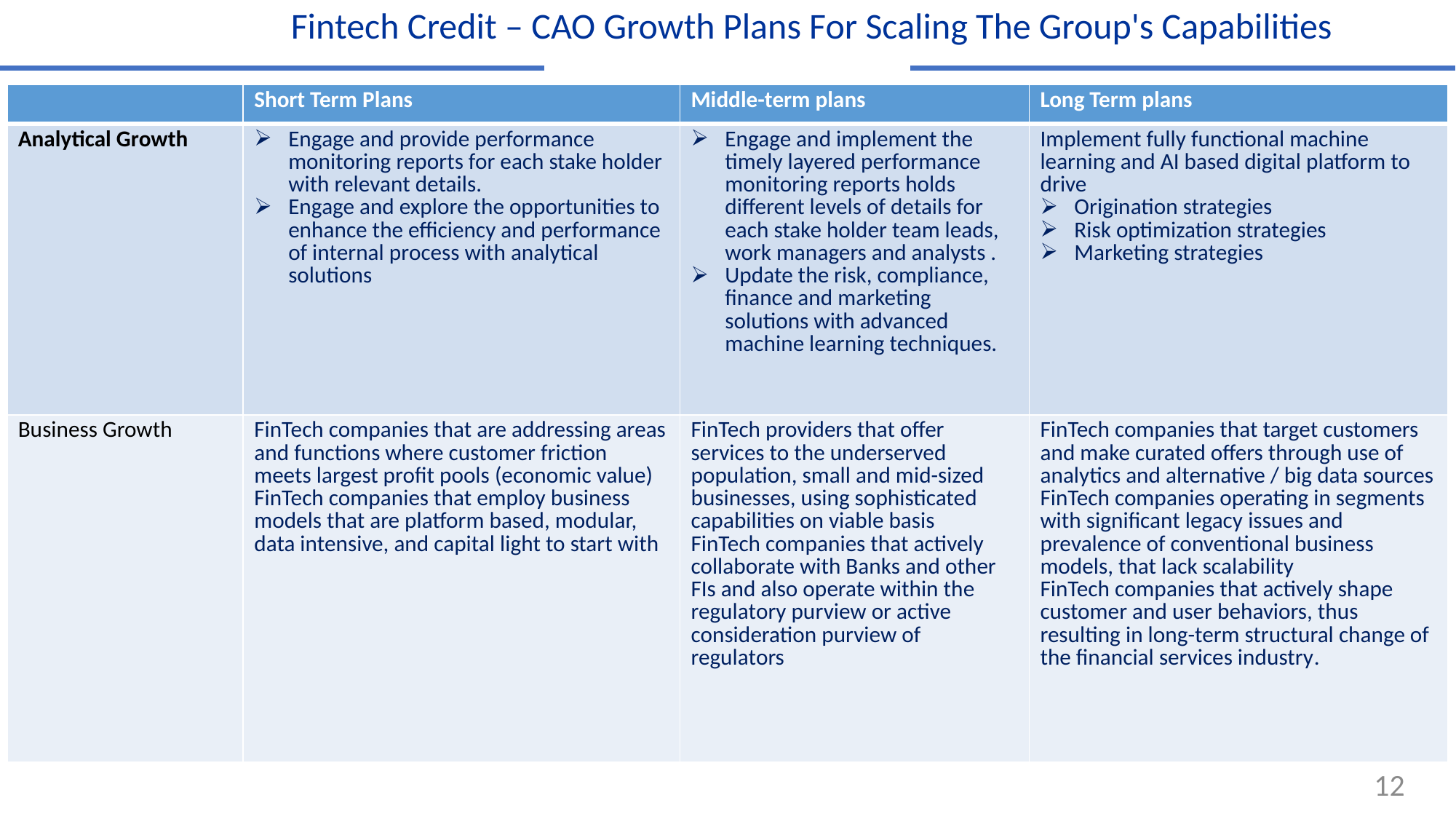

Fintech Credit – CAO Growth Plans For Scaling The Group's Capabilities

|  | Short Term Plans | Middle-term plans | Long Term plans |
| --- | --- | --- | --- |
| Analytical Growth | Engage and provide performance monitoring reports for each stake holder with relevant details. Engage and explore the opportunities to enhance the efficiency and performance of internal process with analytical solutions | Engage and implement the timely layered performance monitoring reports holds different levels of details for each stake holder team leads, work managers and analysts . Update the risk, compliance, finance and marketing solutions with advanced machine learning techniques. | Implement fully functional machine learning and AI based digital platform to drive Origination strategies Risk optimization strategies Marketing strategies |
| Business Growth | FinTech companies that are addressing areas and functions where customer friction meets largest profit pools (economic value) FinTech companies that employ business models that are platform based, modular, data intensive, and capital light to start with | FinTech providers that offer services to the underserved population, small and mid-sized businesses, using sophisticated capabilities on viable basis FinTech companies that actively collaborate with Banks and other FIs and also operate within the regulatory purview or active consideration purview of regulators | FinTech companies that target customers and make curated offers through use of analytics and alternative / big data sources FinTech companies operating in segments with significant legacy issues and prevalence of conventional business models, that lack scalability FinTech companies that actively shape customer and user behaviors, thus resulting in long-term structural change of the financial services industry. |
12